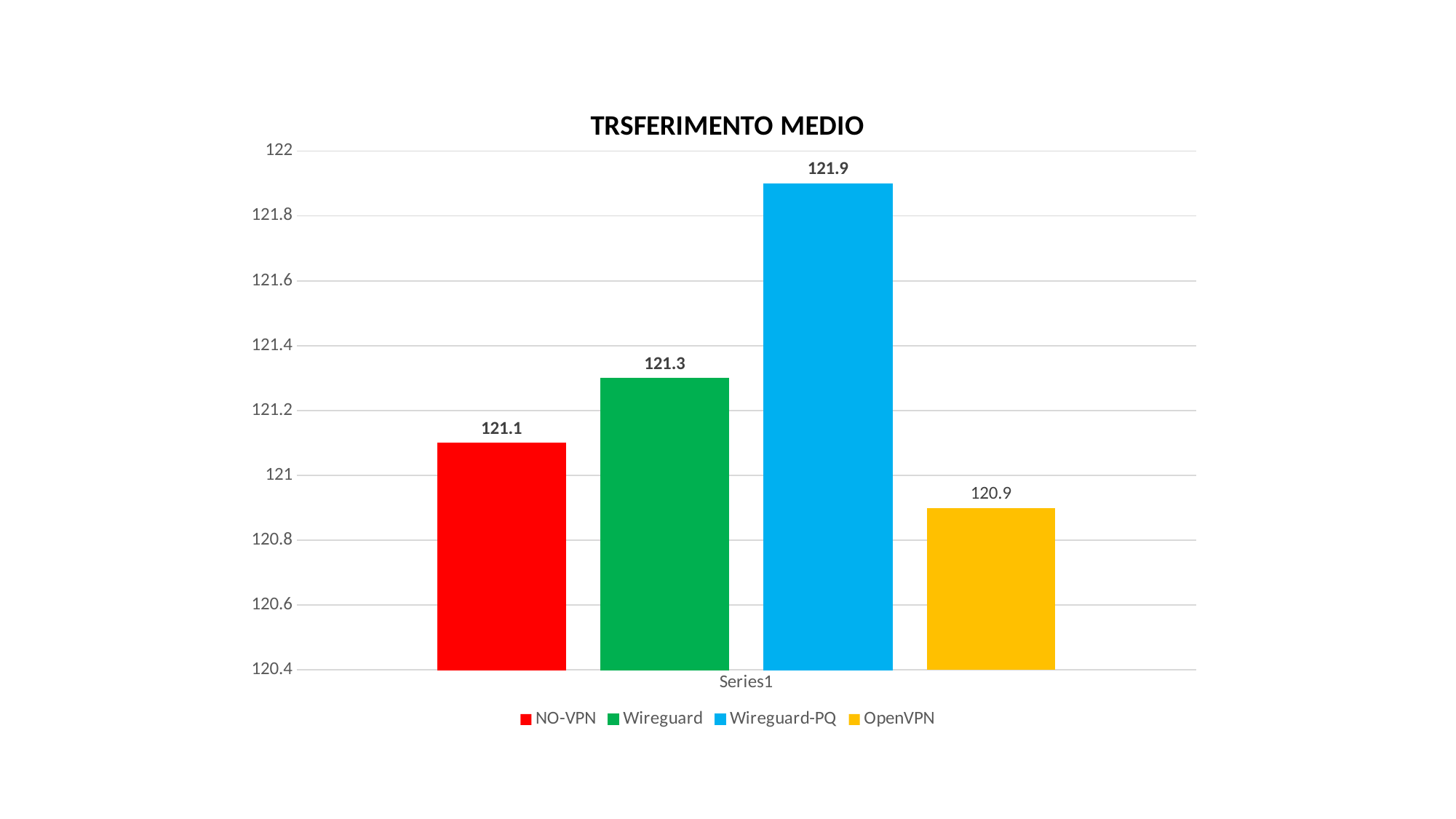

### Chart: TRSFERIMENTO MEDIO

| Category | NO-VPN | Wireguard | Wireguard-PQ | OpenVPN |
|---|---|---|---|---|
|  | 121.1 | 121.3 | 121.9 | 120.9 |